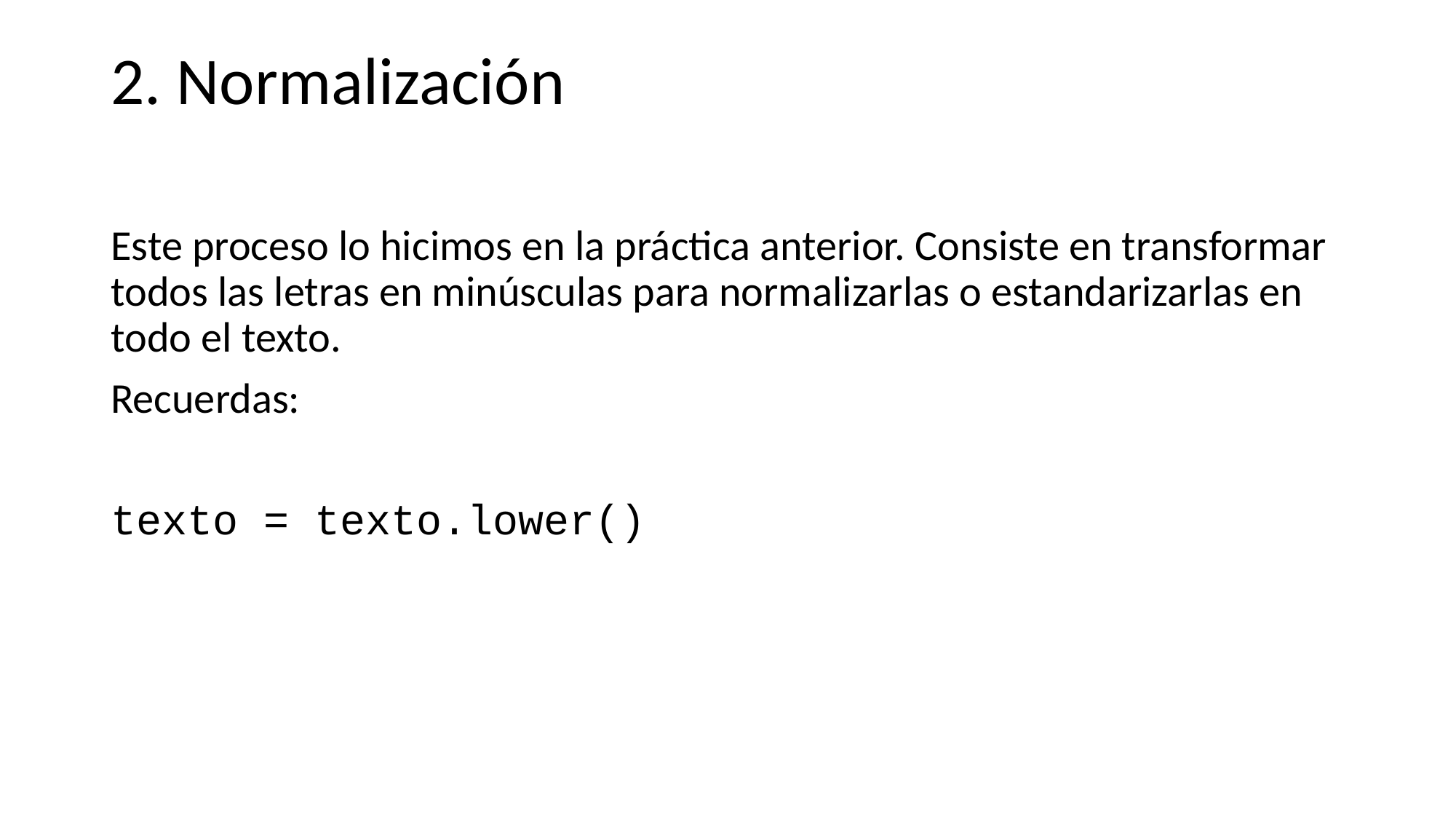

# 2. Normalización
Este proceso lo hicimos en la práctica anterior. Consiste en transformar todos las letras en minúsculas para normalizarlas o estandarizarlas en todo el texto.
Recuerdas:

texto = texto.lower()